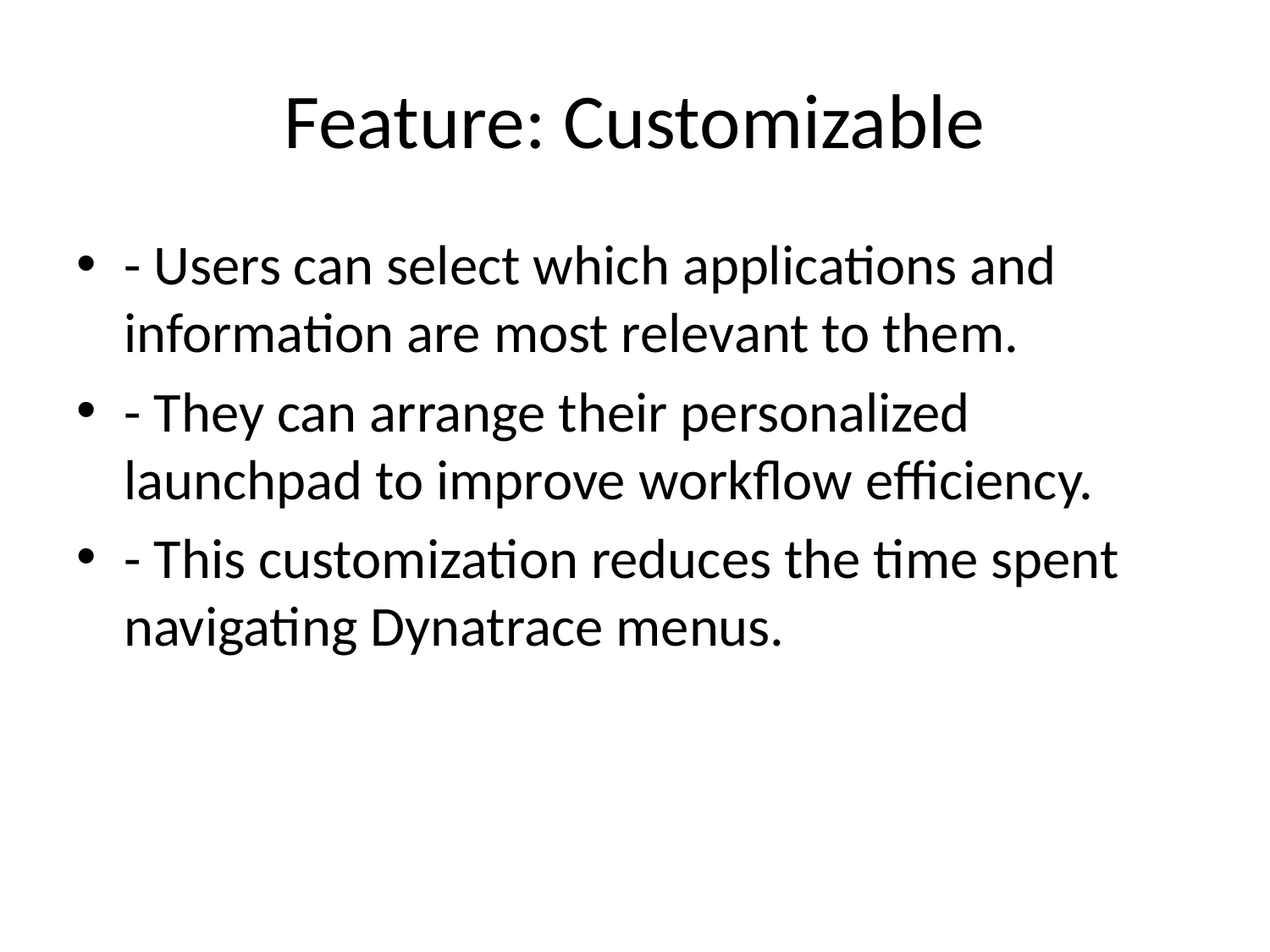

# Feature: Customizable
- Users can select which applications and information are most relevant to them.
- They can arrange their personalized launchpad to improve workflow efficiency.
- This customization reduces the time spent navigating Dynatrace menus.